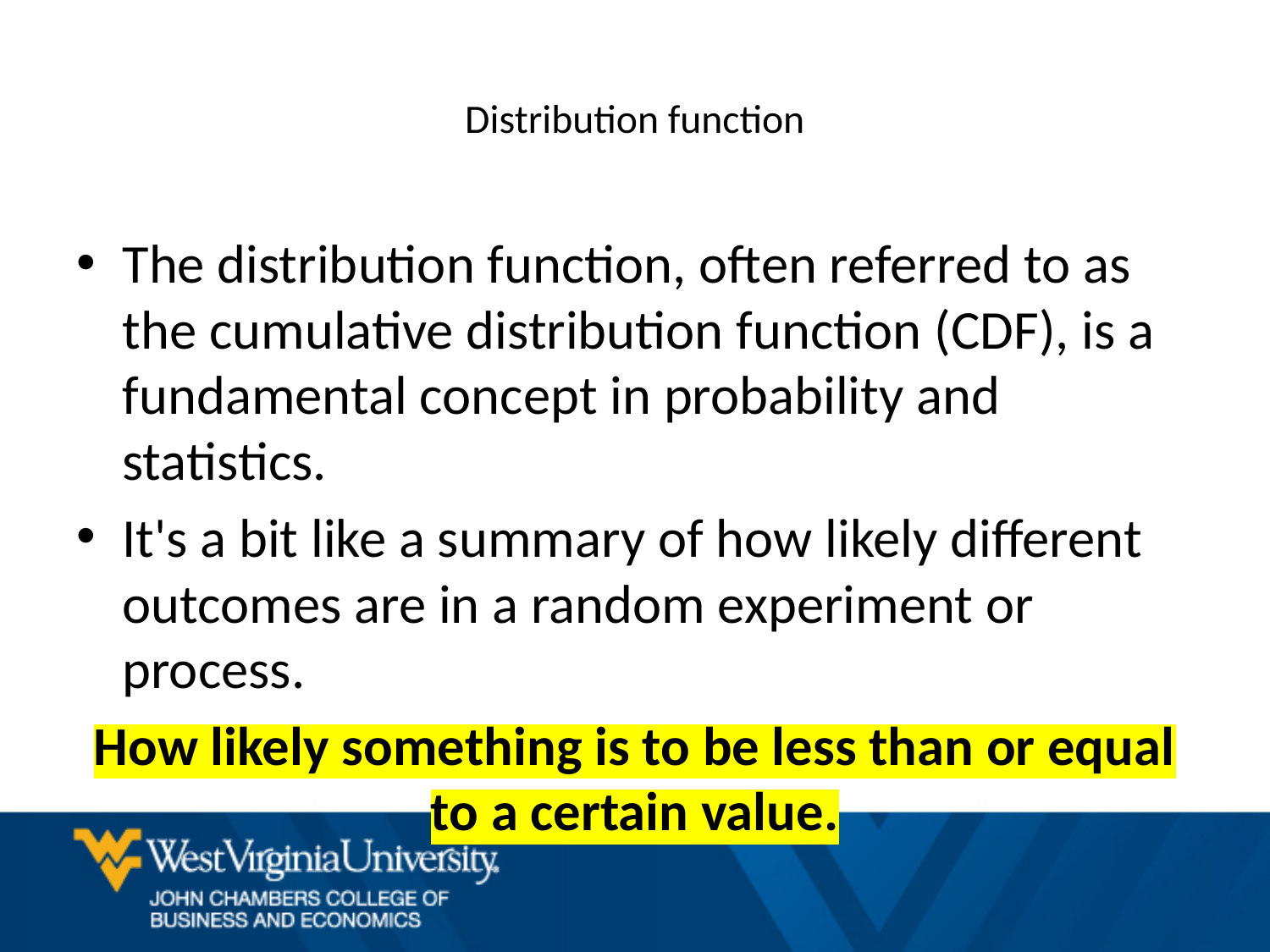

# Distribution function
The distribution function, often referred to as the cumulative distribution function (CDF), is a fundamental concept in probability and statistics.
It's a bit like a summary of how likely different outcomes are in a random experiment or process.
How likely something is to be less than or equal to a certain value.